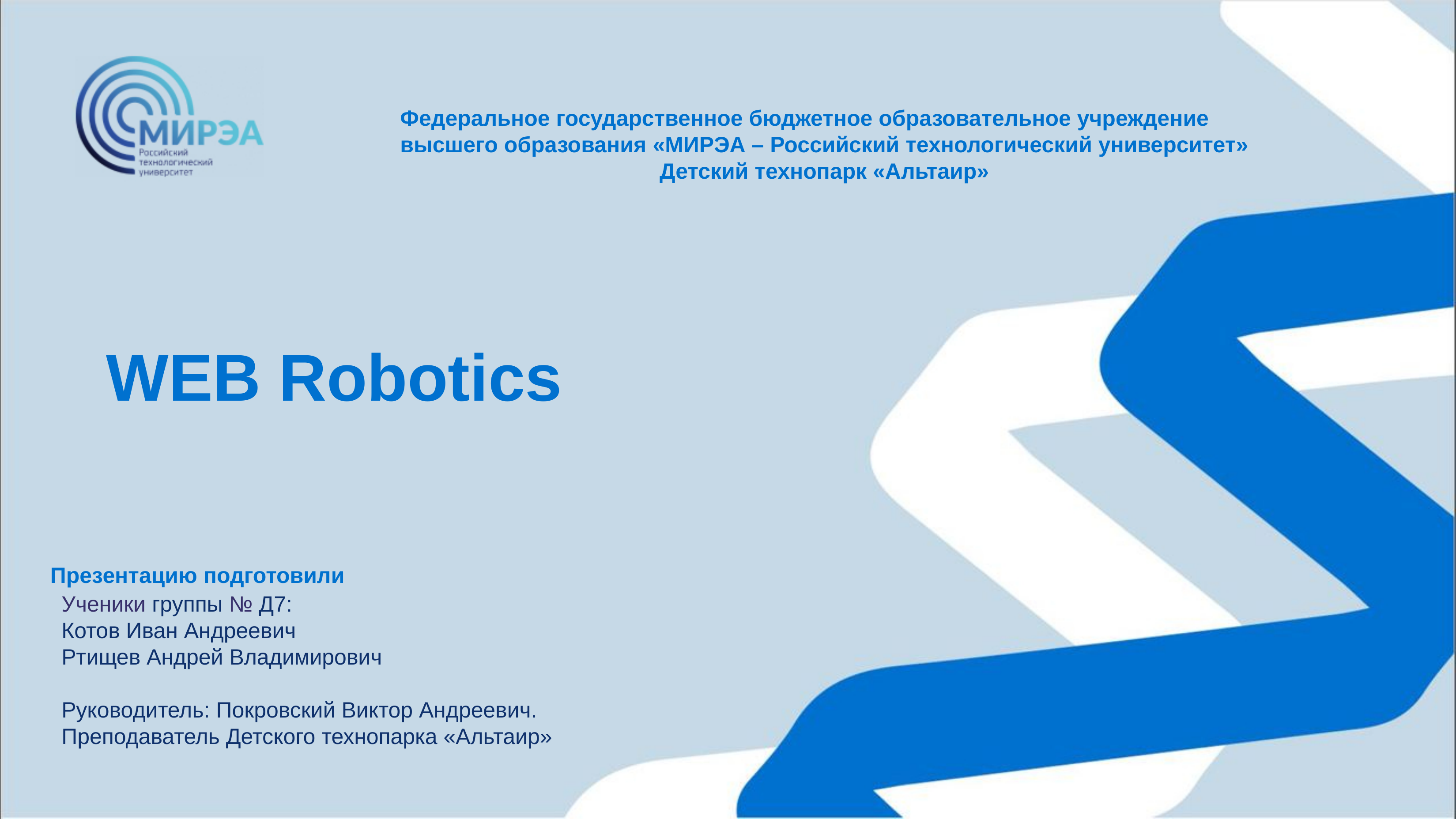

Федеральное государственное бюджетное образовательное учреждение
высшего образования «МИРЭА – Российский технологический университет»
Детский технопарк «Альтаир»
 WEB Robotics
Презентацию подготовили
Ученики группы № Д7:
Котов Иван Андреевич
Ртищев Андрей Владимирович

Руководитель: Покровский Виктор Андреевич.
Преподаватель Детского технопарка «Альтаир»